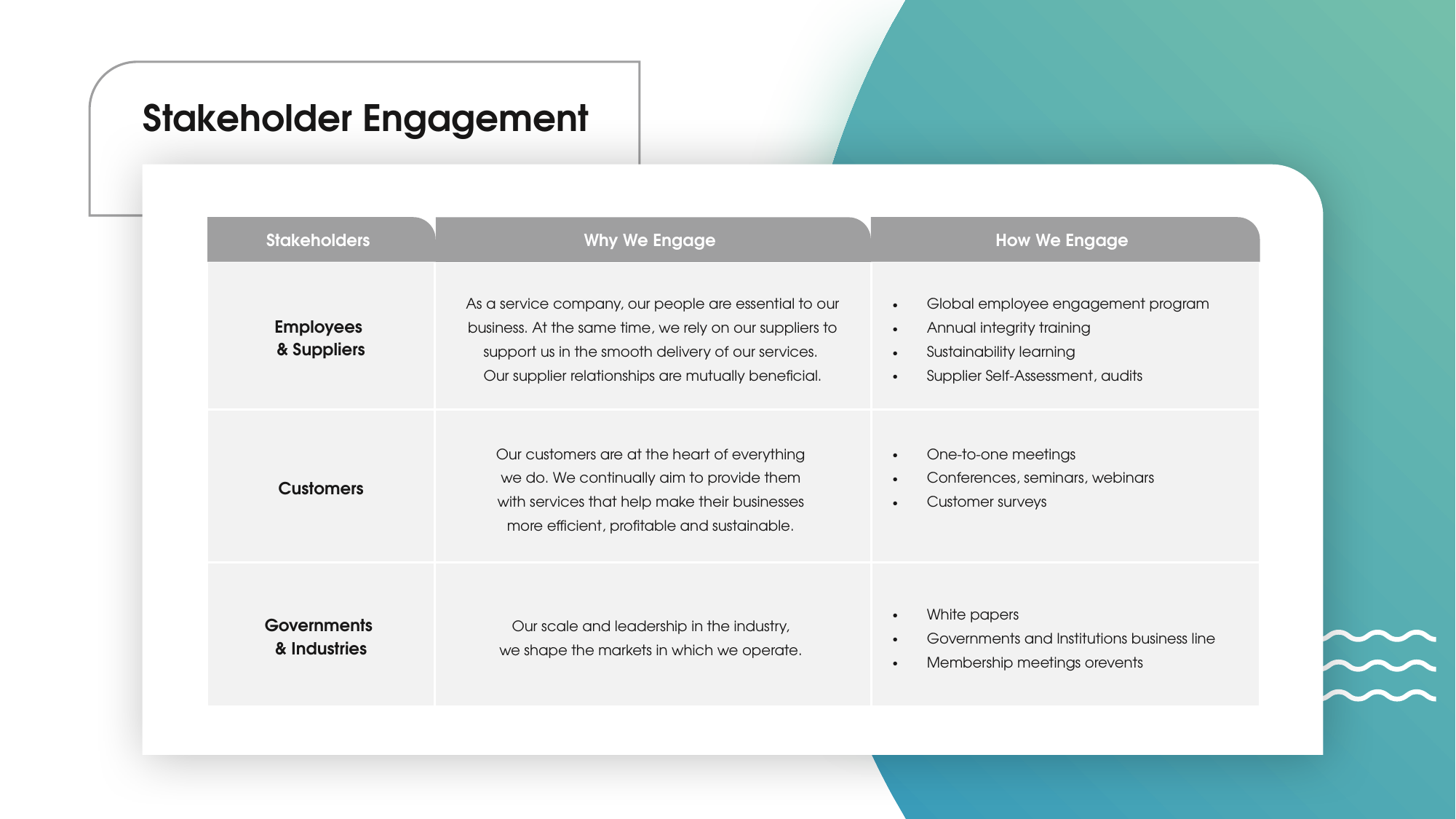

Stakeholder Engagement

Stakeholders
How We Engage
Why We Engage
| Employees & Suppliers | As a service company, our people are essential to our business. At the same time, we rely on our suppliers to support us in the smooth delivery of our services. Our supplier relationships are mutually beneficial. | Global employee engagement program Annual integrity training Sustainability learning Supplier Self-Assessment, audits |
| --- | --- | --- |
| Customers | Our customers are at the heart of everything we do. We continually aim to provide them with services that help make their businesses more efficient, profitable and sustainable. | One-to-one meetings Conferences, seminars, webinars Customer surveys |
| Governments & Industries | Our scale and leadership in the industry, we shape the markets in which we operate. | White papers Governments and Institutions business line Membership meetings orevents |